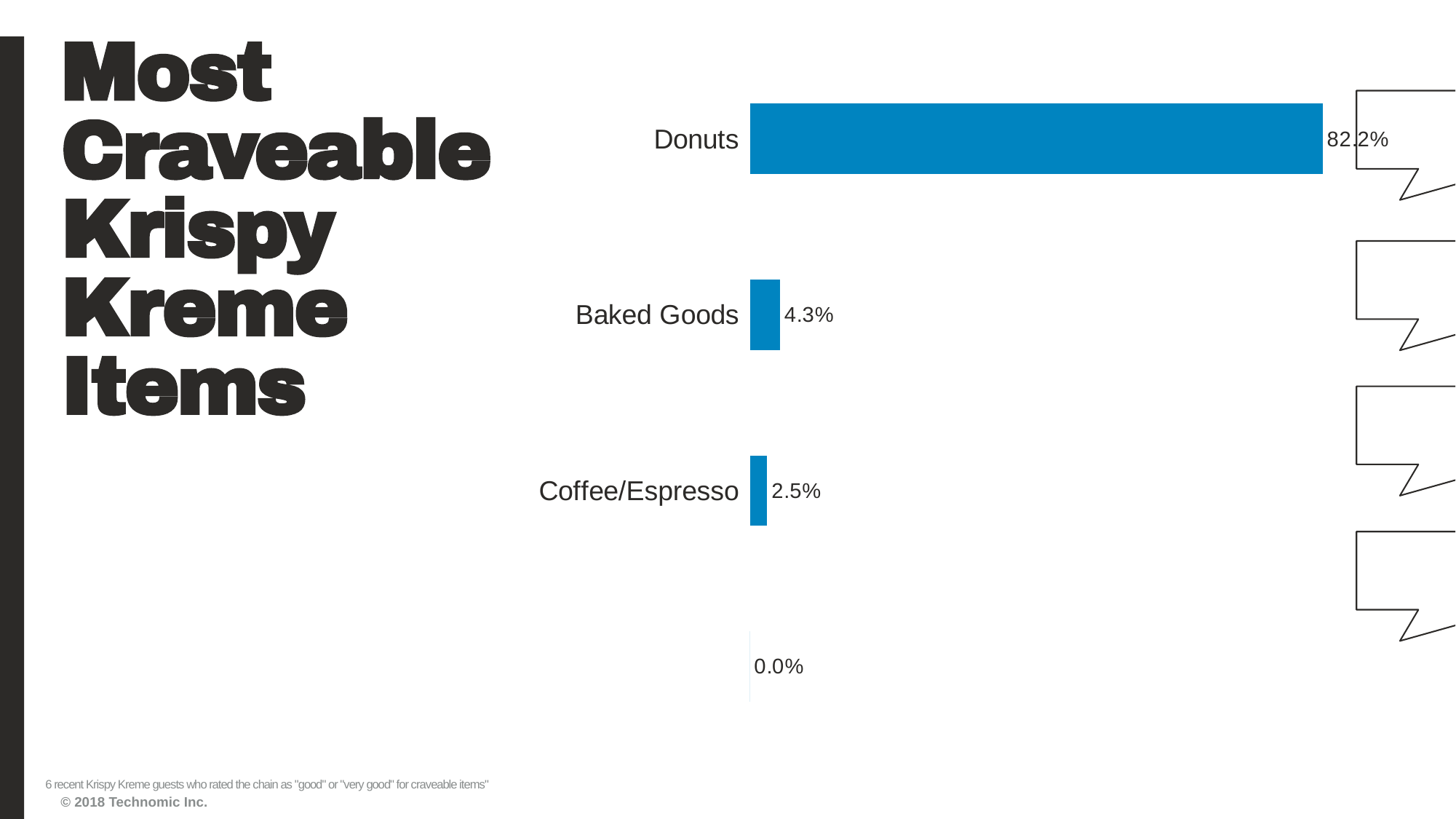

# Most Craveable Krispy Kreme Items

### Chart

| Category | Series1 |
|---|---|
| None | 0.0 |
| Coffee/Espresso | 0.025 |
| Baked Goods | 0.0433333329999999 |
| Donuts | 0.821666667 |
6 recent Krispy Kreme guests who rated the chain as "good" or "very good" for craveable items"